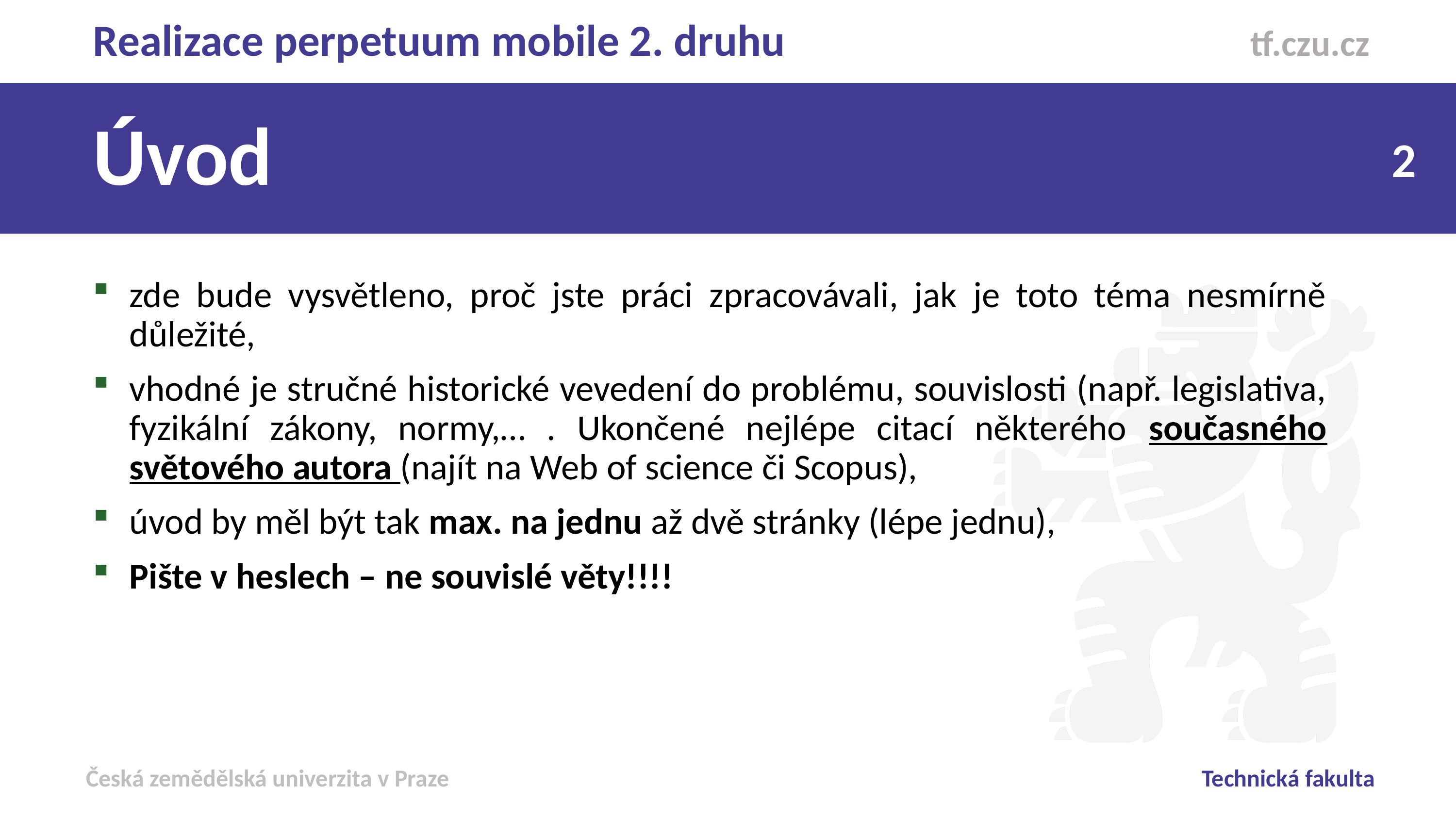

Realizace perpetuum mobile 2. druhu
Úvod
zde bude vysvětleno, proč jste práci zpracovávali, jak je toto téma nesmírně důležité,
vhodné je stručné historické vevedení do problému, souvislosti (např. legislativa, fyzikální zákony, normy,… . Ukončené nejlépe citací některého současného světového autora (najít na Web of science či Scopus),
úvod by měl být tak max. na jednu až dvě stránky (lépe jednu),
Pište v heslech – ne souvislé věty!!!!